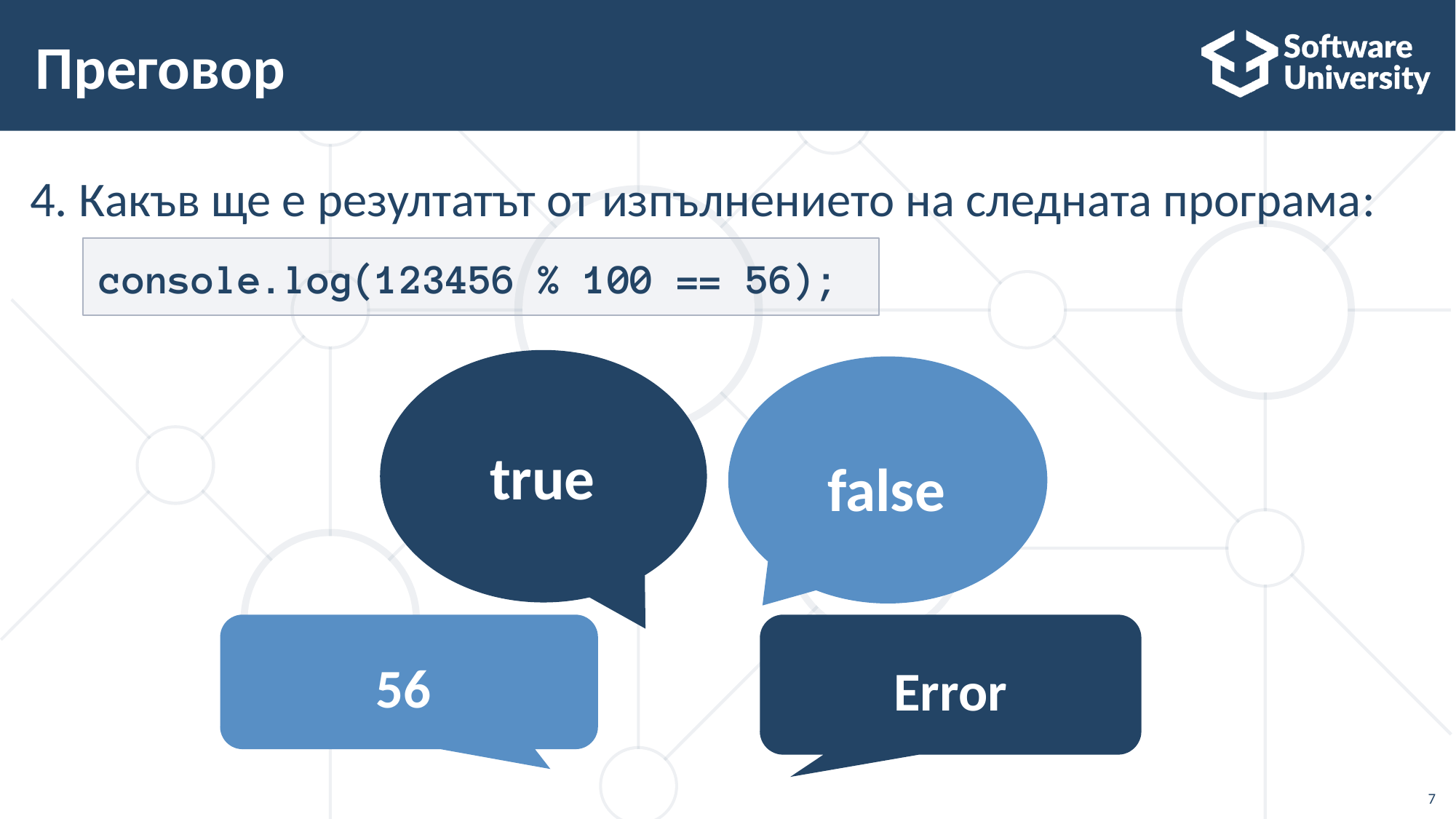

# Преговор
4. Какъв ще е резултатът от изпълнението на следната програма:

console.log(123456 % 100 == 56);

true

false

56

Error
7